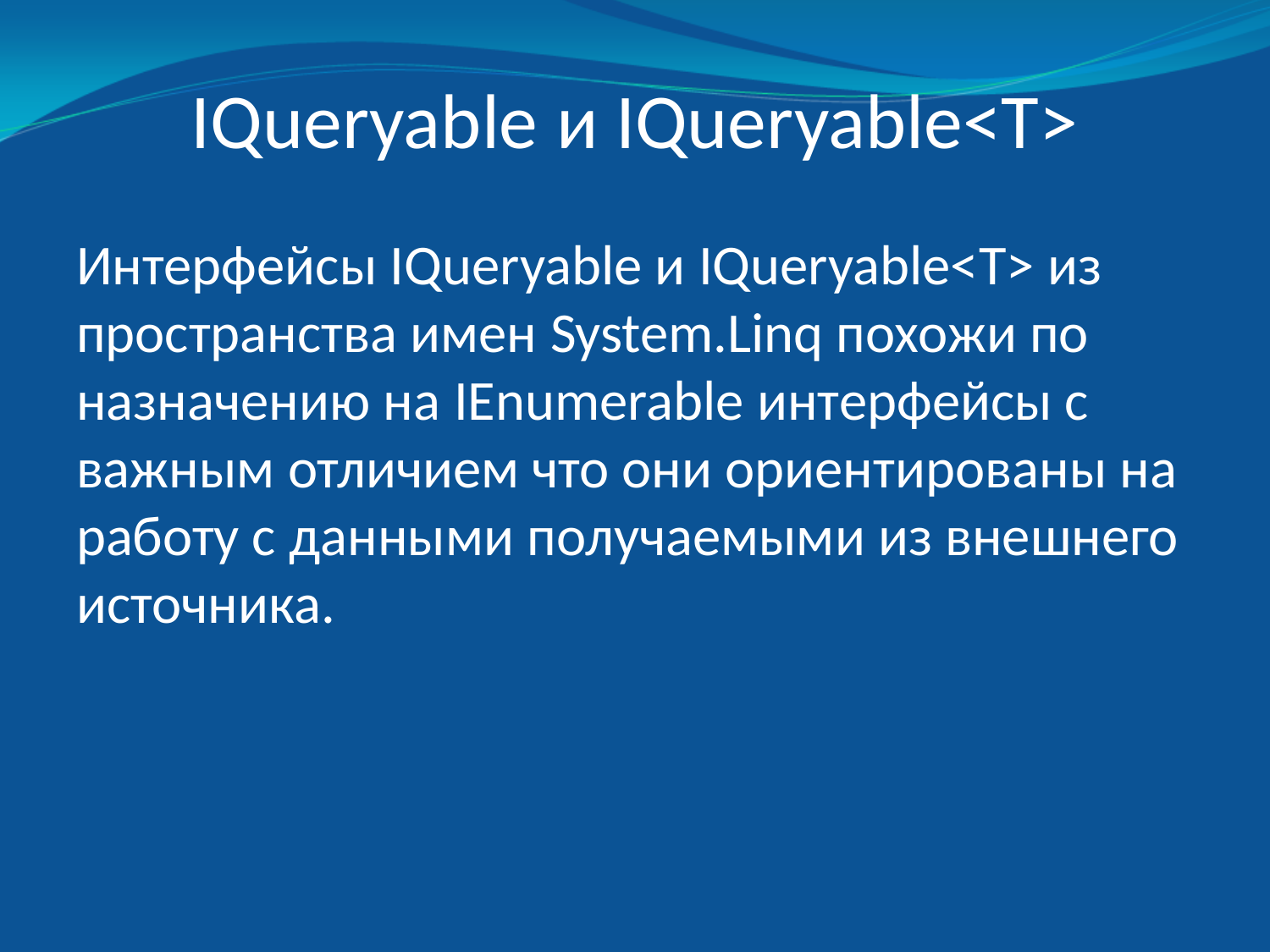

# IQueryable и IQueryable<T>
Интерфейсы IQueryable и IQueryable<T> из пространства имен System.Linq похожи по назначению на IEnumerable интерфейсы с важным отличием что они ориентированы на работу с данными получаемыми из внешнего источника.